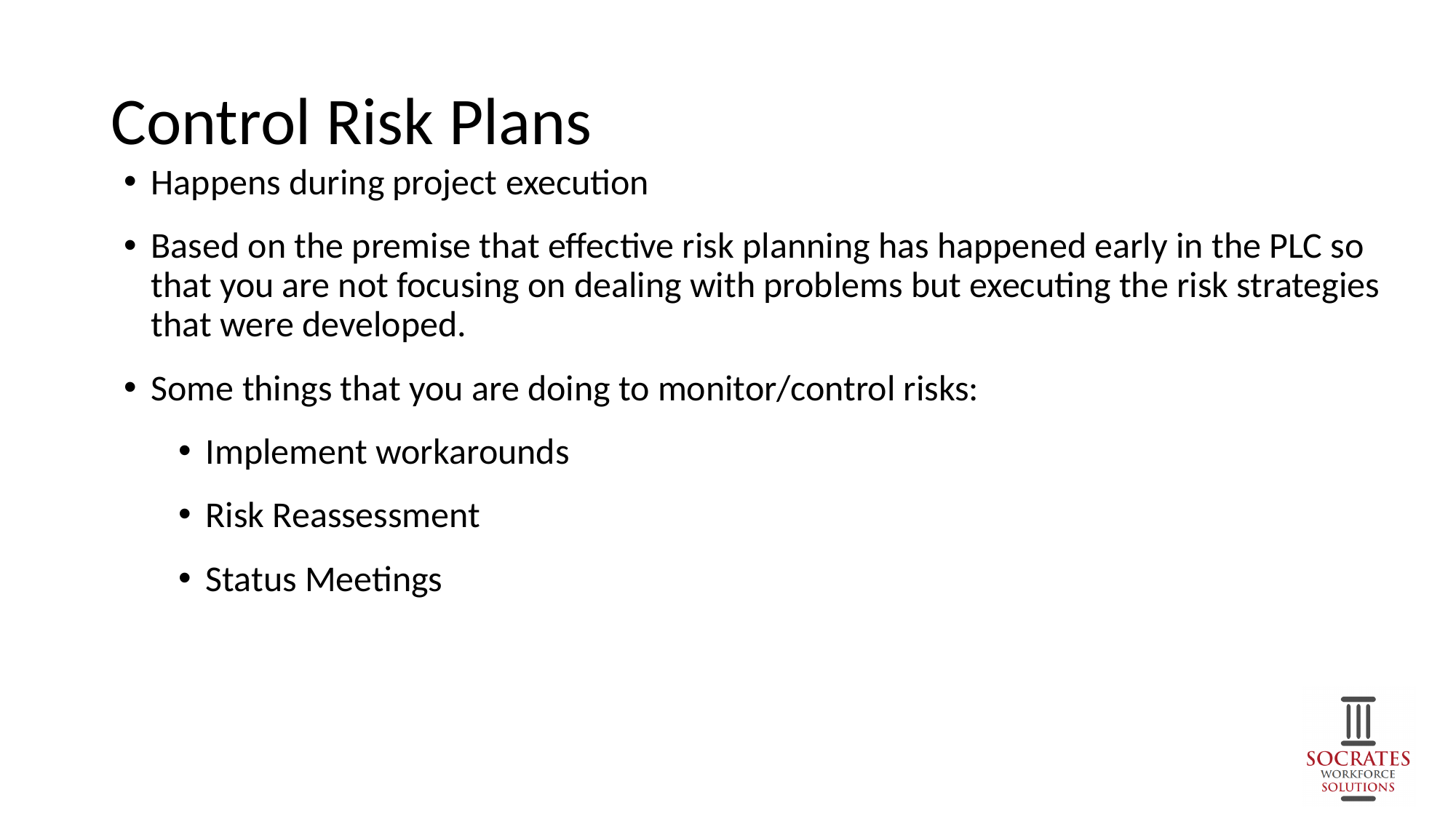

# Control Risk Plans
Happens during project execution
Based on the premise that effective risk planning has happened early in the PLC so that you are not focusing on dealing with problems but executing the risk strategies that were developed.
Some things that you are doing to monitor/control risks:
Implement workarounds
Risk Reassessment
Status Meetings